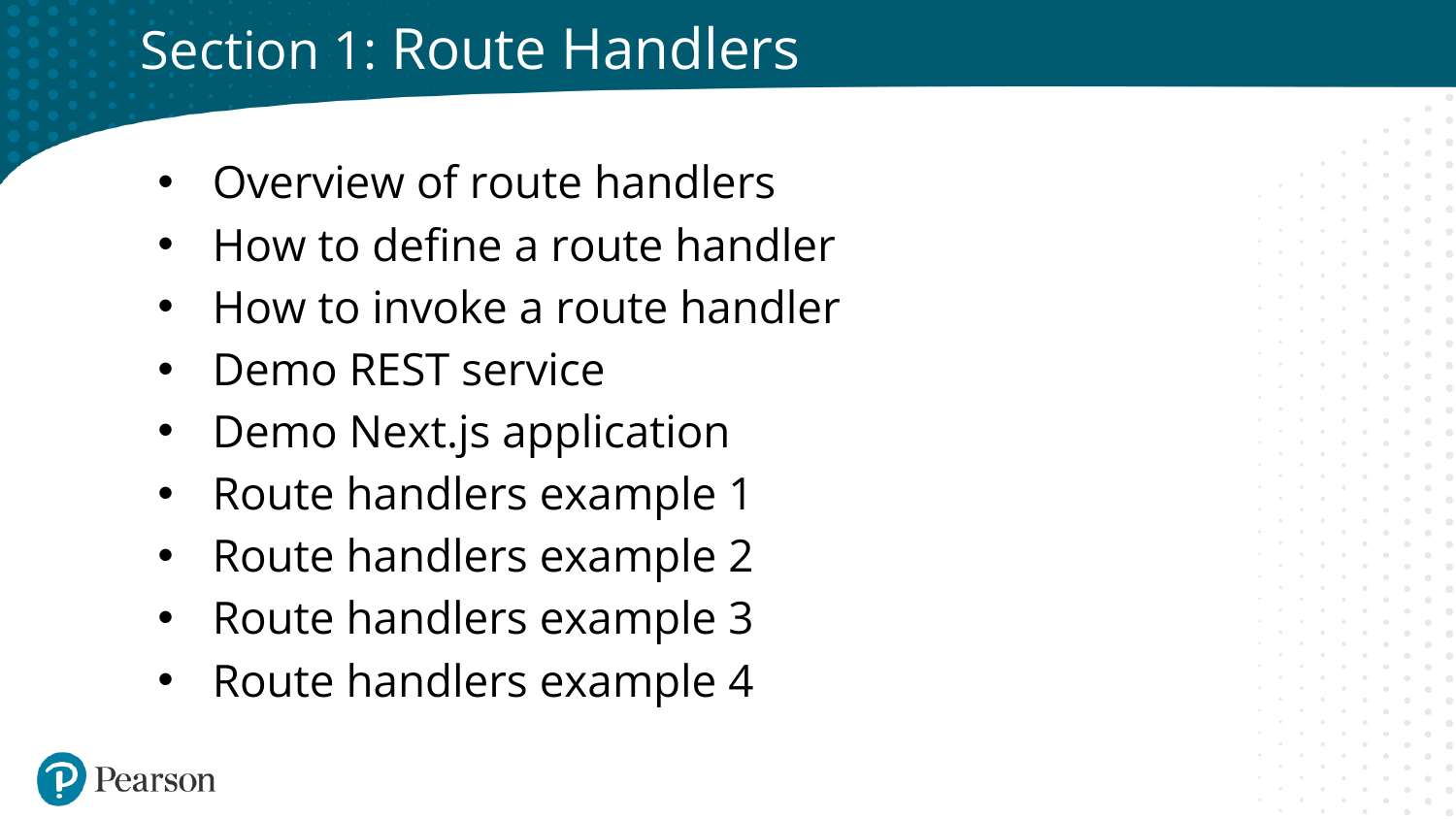

# Section 1: Route Handlers
Overview of route handlers
How to define a route handler
How to invoke a route handler
Demo REST service
Demo Next.js application
Route handlers example 1
Route handlers example 2
Route handlers example 3
Route handlers example 4